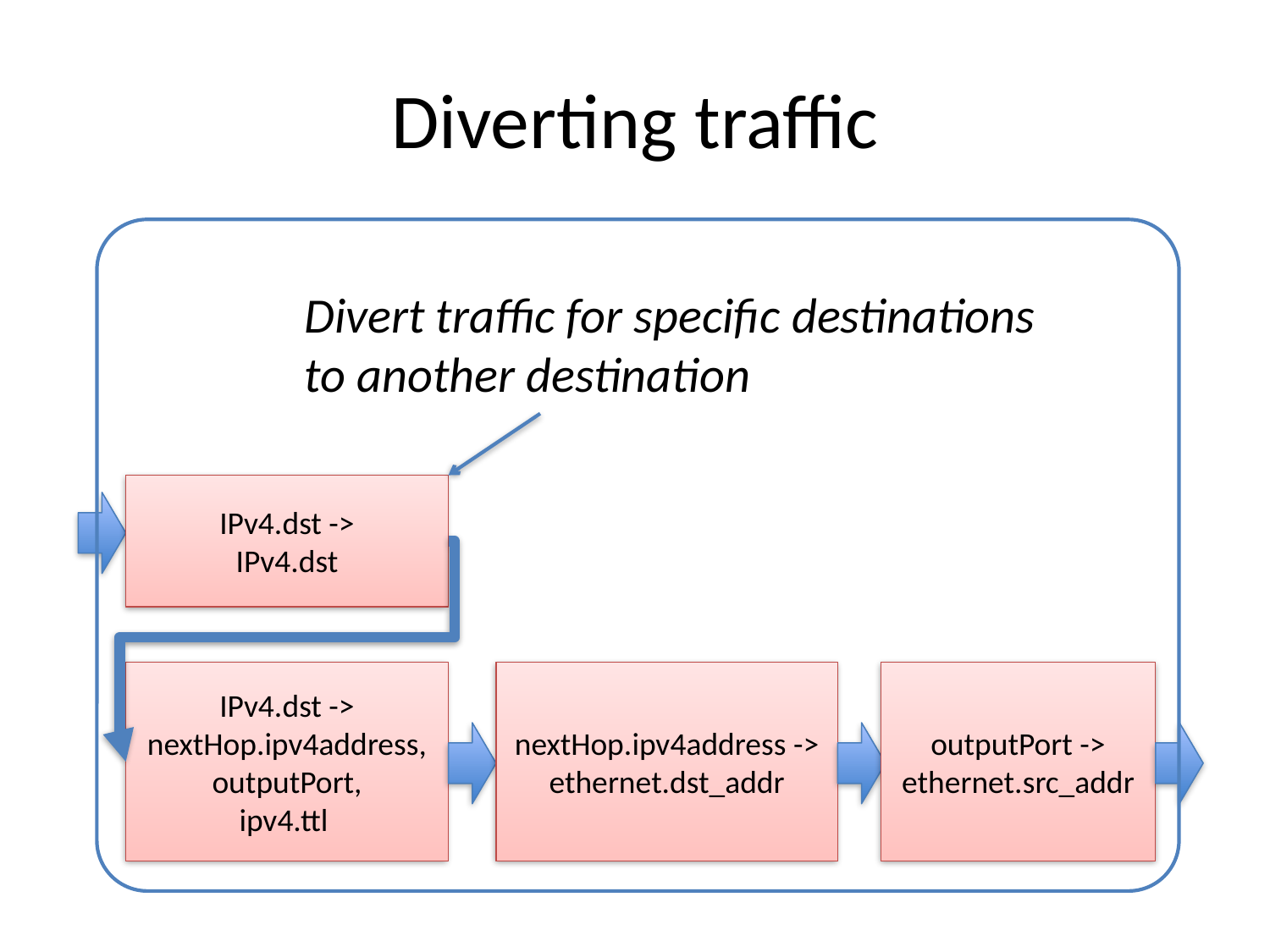

# Diverting traffic

Divert traffic for specific destinations
to another destination
IPv4.dst ->
IPv4.dst

IPv4.dst ->
nextHop.ipv4address,
outputPort,
ipv4.ttl
nextHop.ipv4address ->
ethernet.dst_addr
outputPort ->
ethernet.src_addr